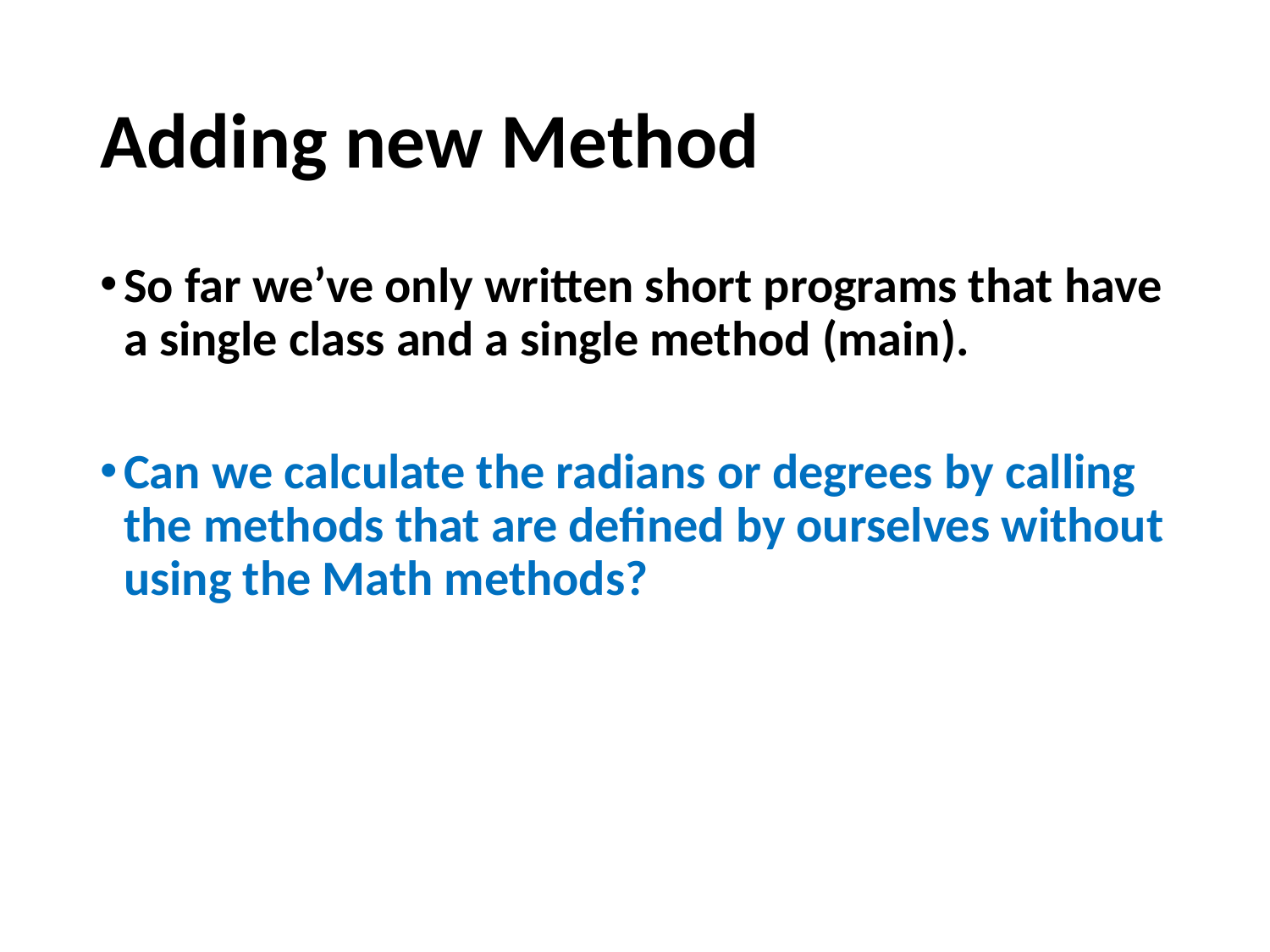

# Adding new Method
So far we’ve only written short programs that have a single class and a single method (main).

Can we calculate the radians or degrees by calling the methods that are defined by ourselves without using the Math methods?